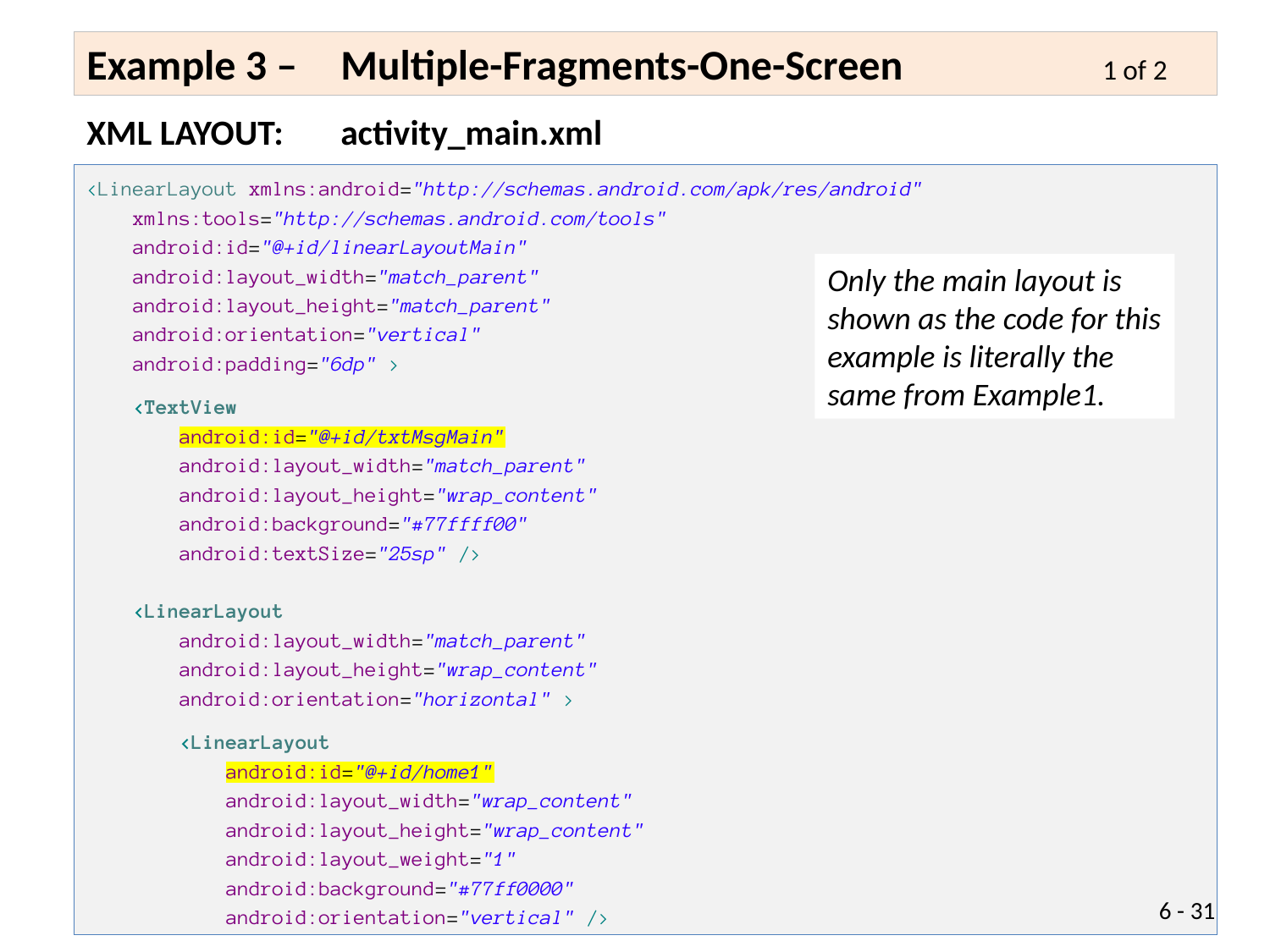

Example 3 – 	Multiple-Fragments-One-Screen		1 of 2
XML LAYOUT:	activity_main.xml
<LinearLayout xmlns:android="http://schemas.android.com/apk/res/android"
    xmlns:tools="http://schemas.android.com/tools"
    android:id="@+id/linearLayoutMain"
    android:layout_width="match_parent"
    android:layout_height="match_parent"
    android:orientation="vertical"
    android:padding="6dp" >

    <TextView
        android:id="@+id/txtMsgMain"
        android:layout_width="match_parent"
        android:layout_height="wrap_content"
        android:background="#77ffff00"
        android:textSize="25sp" />

    <LinearLayout
        android:layout_width="match_parent"
        android:layout_height="wrap_content"
        android:orientation="horizontal" >

        <LinearLayout
            android:id="@+id/home1"
            android:layout_width="wrap_content"
            android:layout_height="wrap_content"
            android:layout_weight="1"
            android:background="#77ff0000"
            android:orientation="vertical" />
Only the main layout is shown as the code for this example is literally the same from Example1.
6 - 31